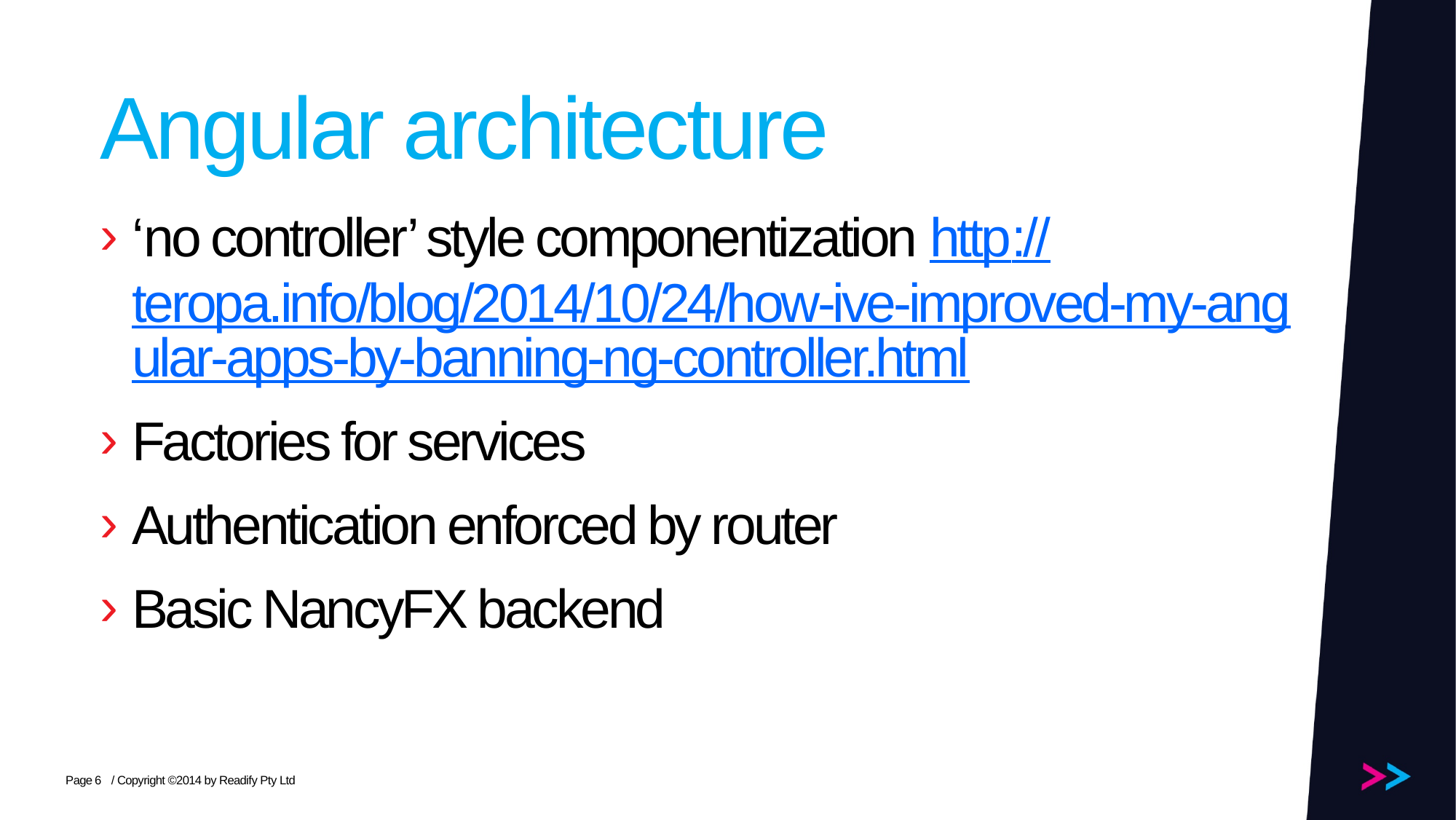

# Angular architecture
‘no controller’ style componentization http://teropa.info/blog/2014/10/24/how-ive-improved-my-angular-apps-by-banning-ng-controller.html
Factories for services
Authentication enforced by router
Basic NancyFX backend

6
/ Copyright ©2014 by Readify Pty Ltd